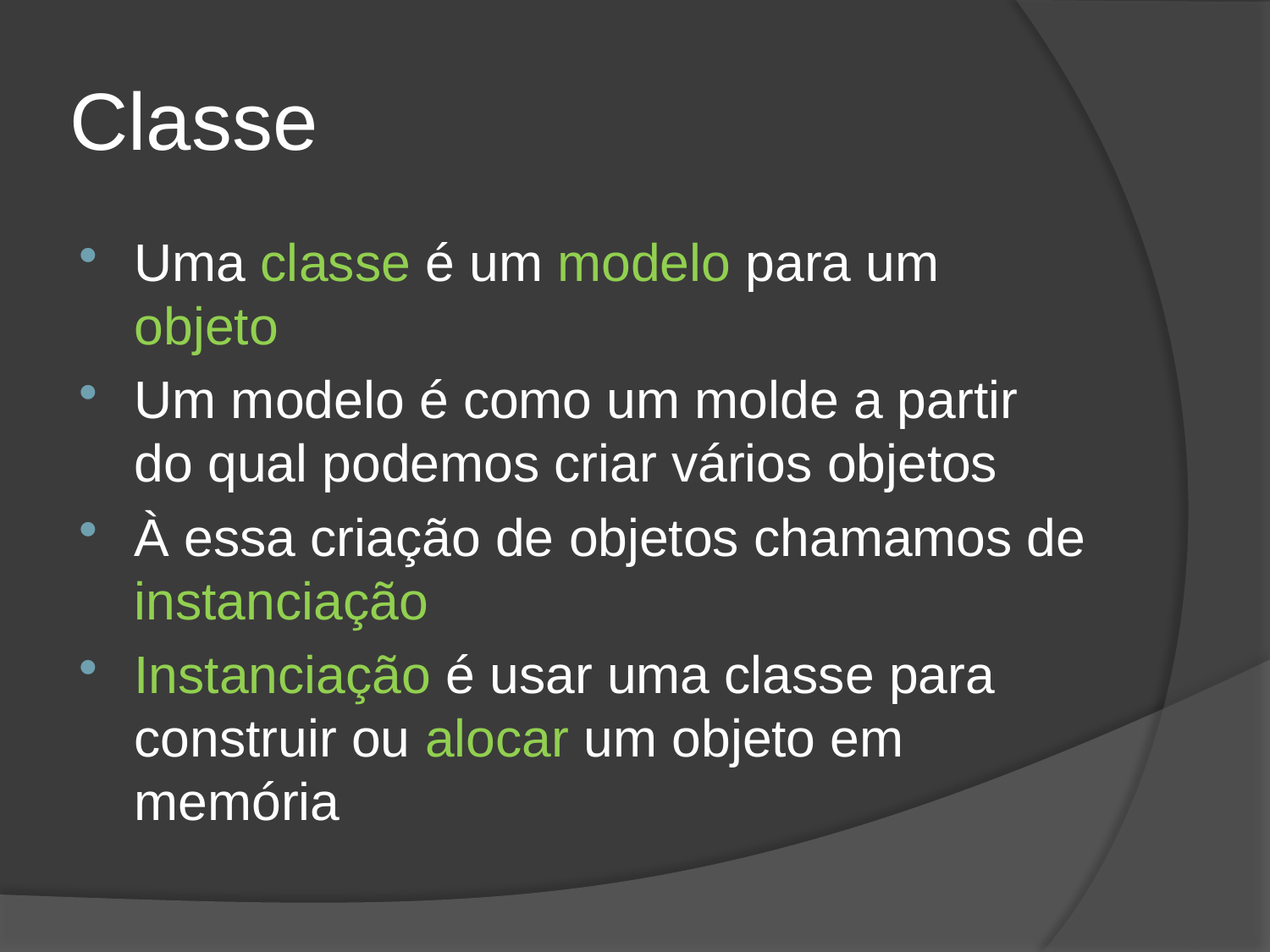

# Classe
Uma classe é um modelo para um objeto
Um modelo é como um molde a partir do qual podemos criar vários objetos
À essa criação de objetos chamamos de instanciação
Instanciação é usar uma classe para construir ou alocar um objeto em memória